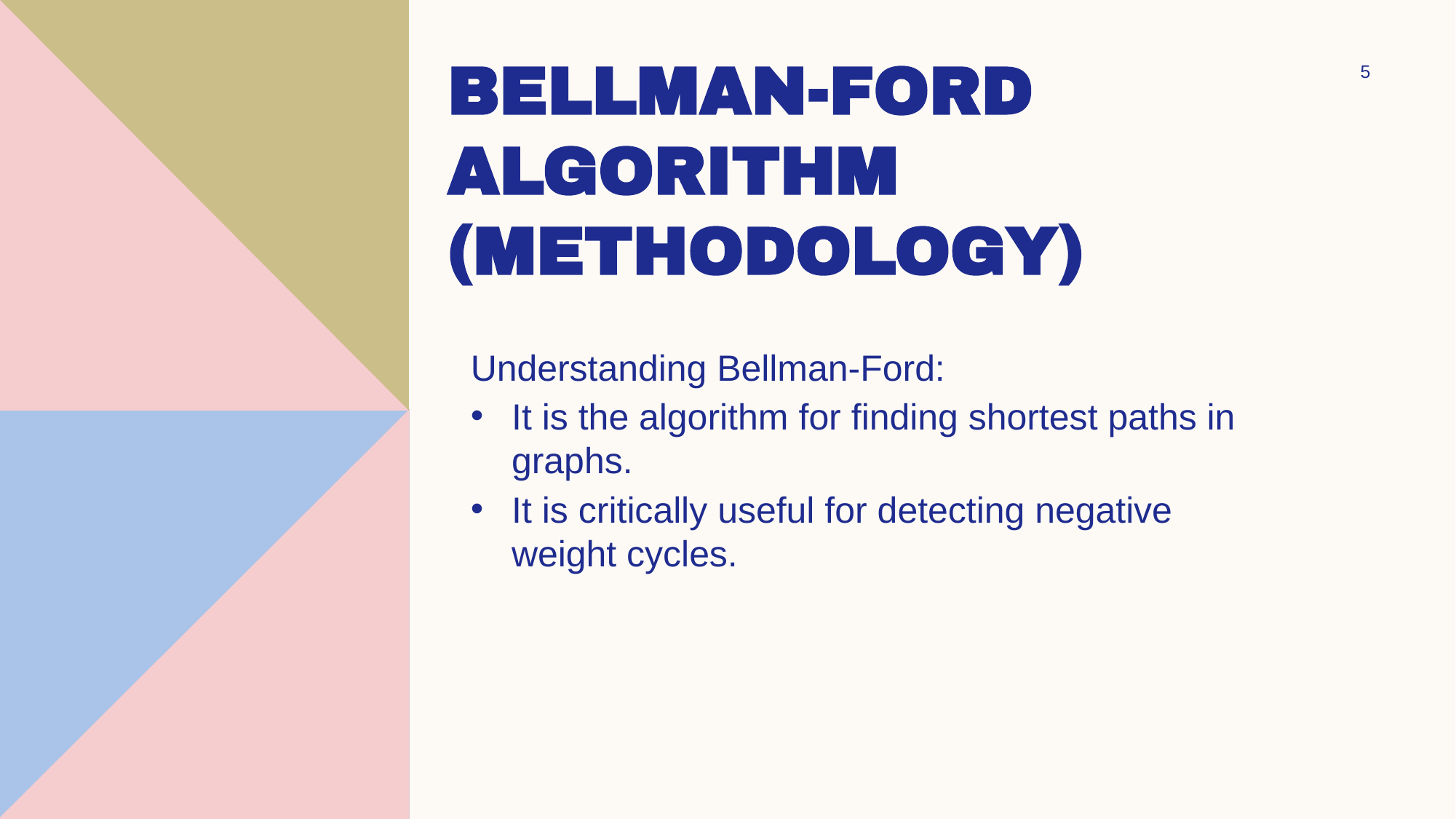

# Bellman-Ford Algorithm (Methodology)
5
Understanding Bellman-Ford:
It is the algorithm for finding shortest paths in graphs.
It is critically useful for detecting negative weight cycles.